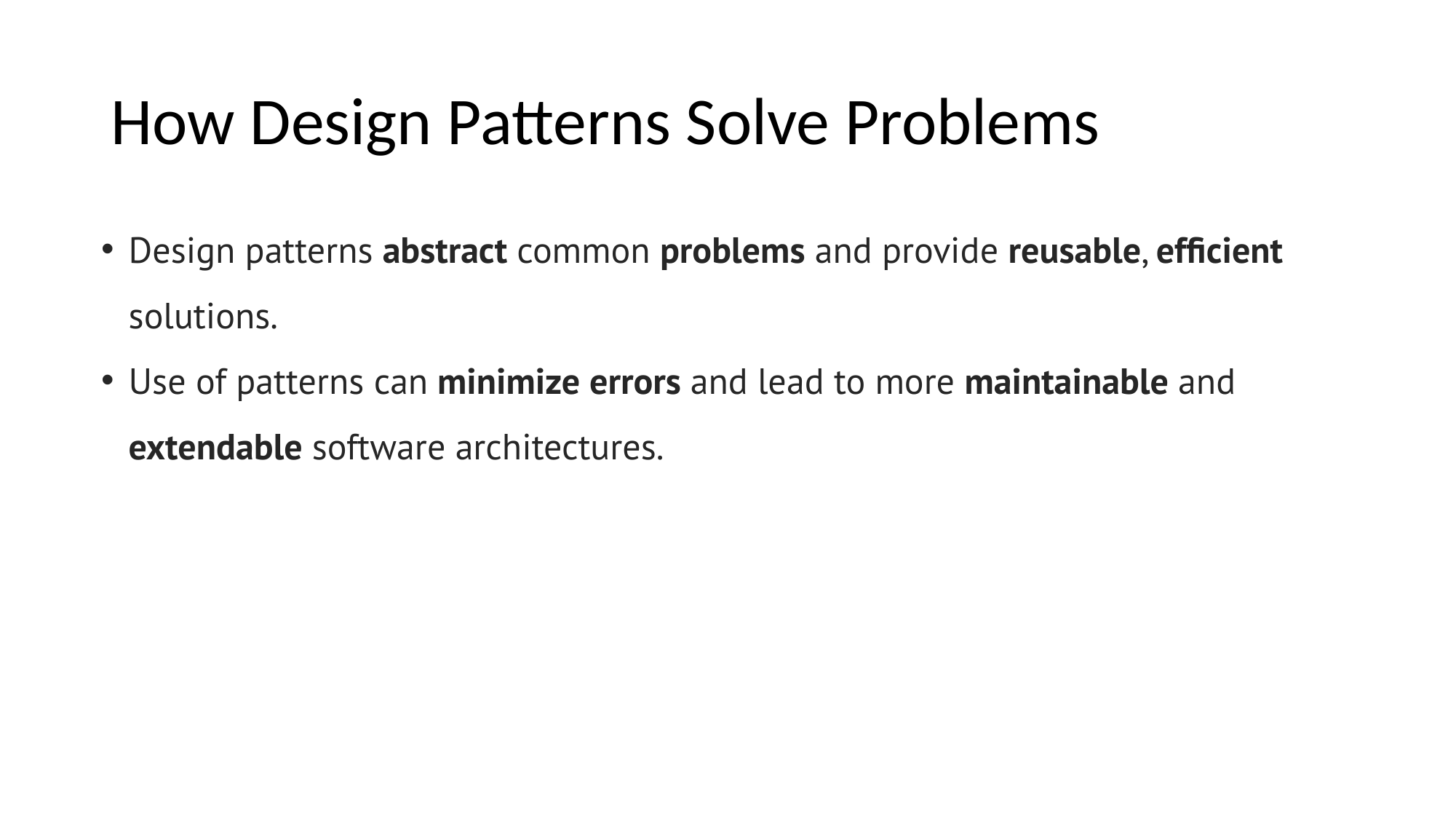

# How Design Patterns Solve Problems
Design patterns abstract common problems and provide reusable, efficient solutions.
Use of patterns can minimize errors and lead to more maintainable and extendable software architectures.